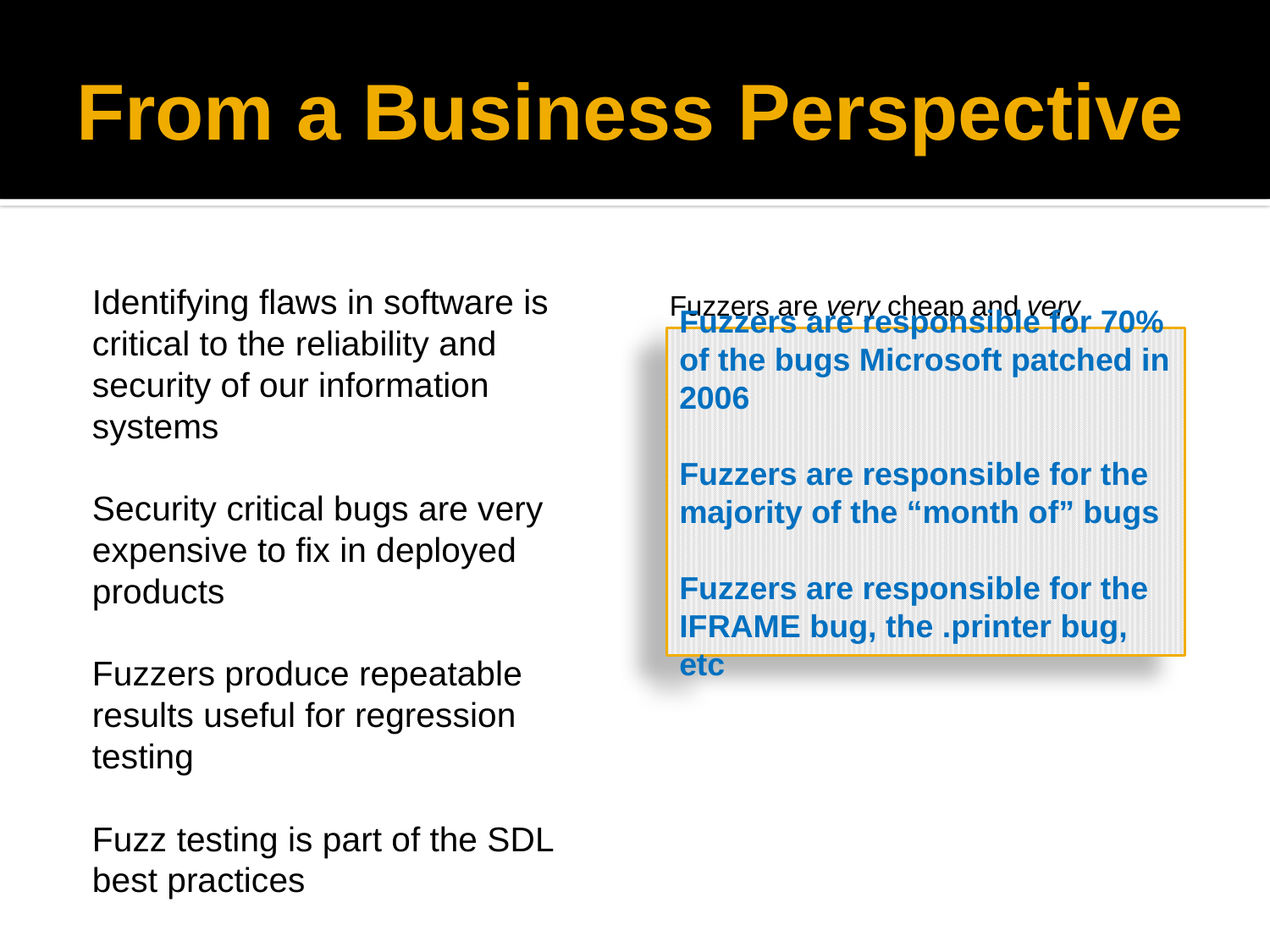

# From a Business Perspective
Identifying flaws in software is critical to the reliability and security of our information systems

Security critical bugs are very expensive to fix in deployed products

Fuzzers produce repeatable results useful for regression testing

Fuzz testing is part of the SDL best practices
Fuzzers are very cheap and very effective!
Fuzzers are responsible for 70% of the bugs Microsoft patched in 2006

Fuzzers are responsible for the majority of the “month of” bugs

Fuzzers are responsible for the IFRAME bug, the .printer bug, etc